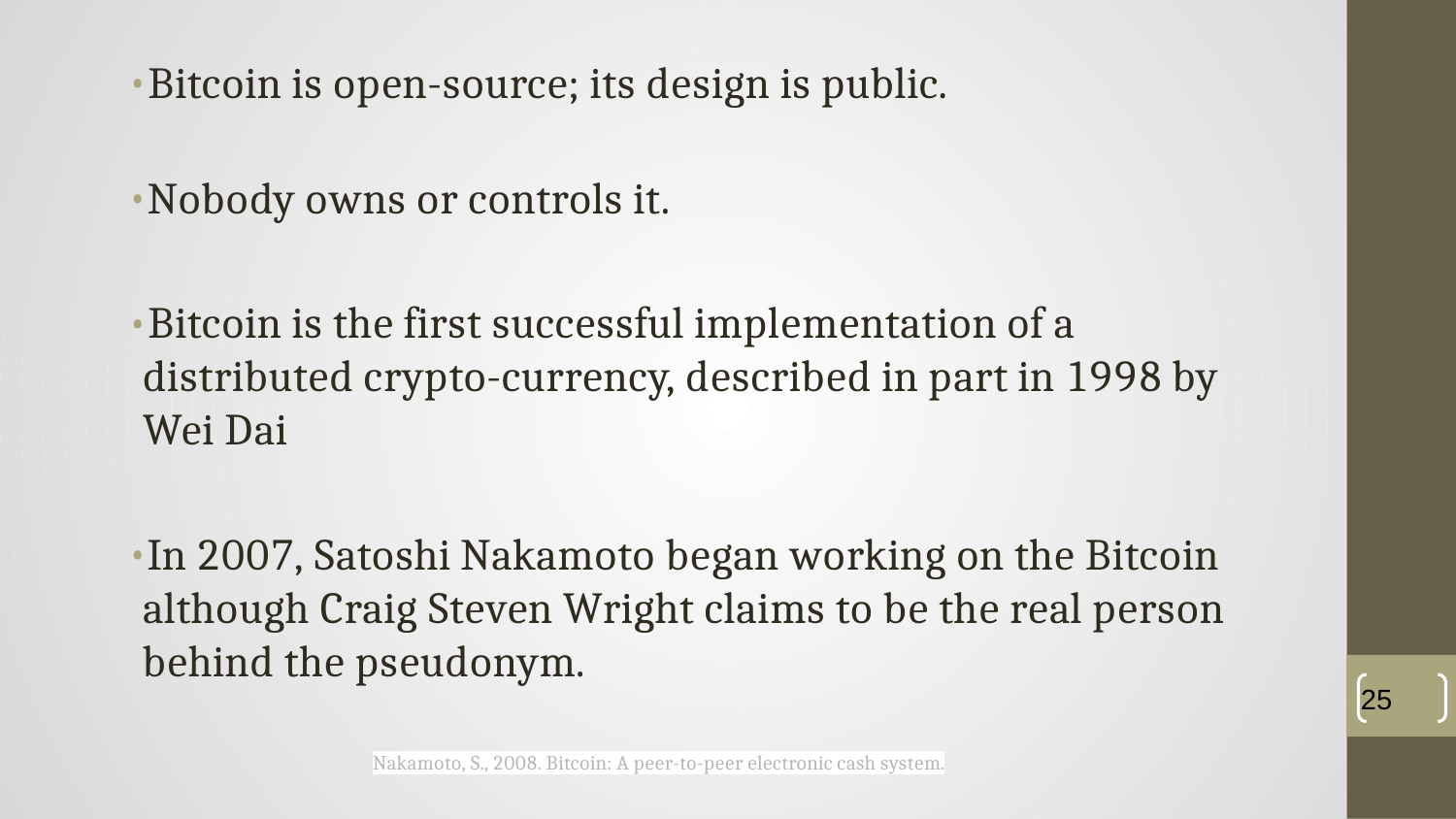

Bitcoin is open-source; its design is public.

Nobody owns or controls it.

Bitcoin is the first successful implementation of a distributed crypto-currency, described in part in 1998 by Wei Dai

In 2007, Satoshi Nakamoto began working on the Bitcoin although Craig Steven Wright claims to be the real person behind the pseudonym.

25
Nakamoto, S., 2008. Bitcoin: A peer-to-peer electronic cash system.